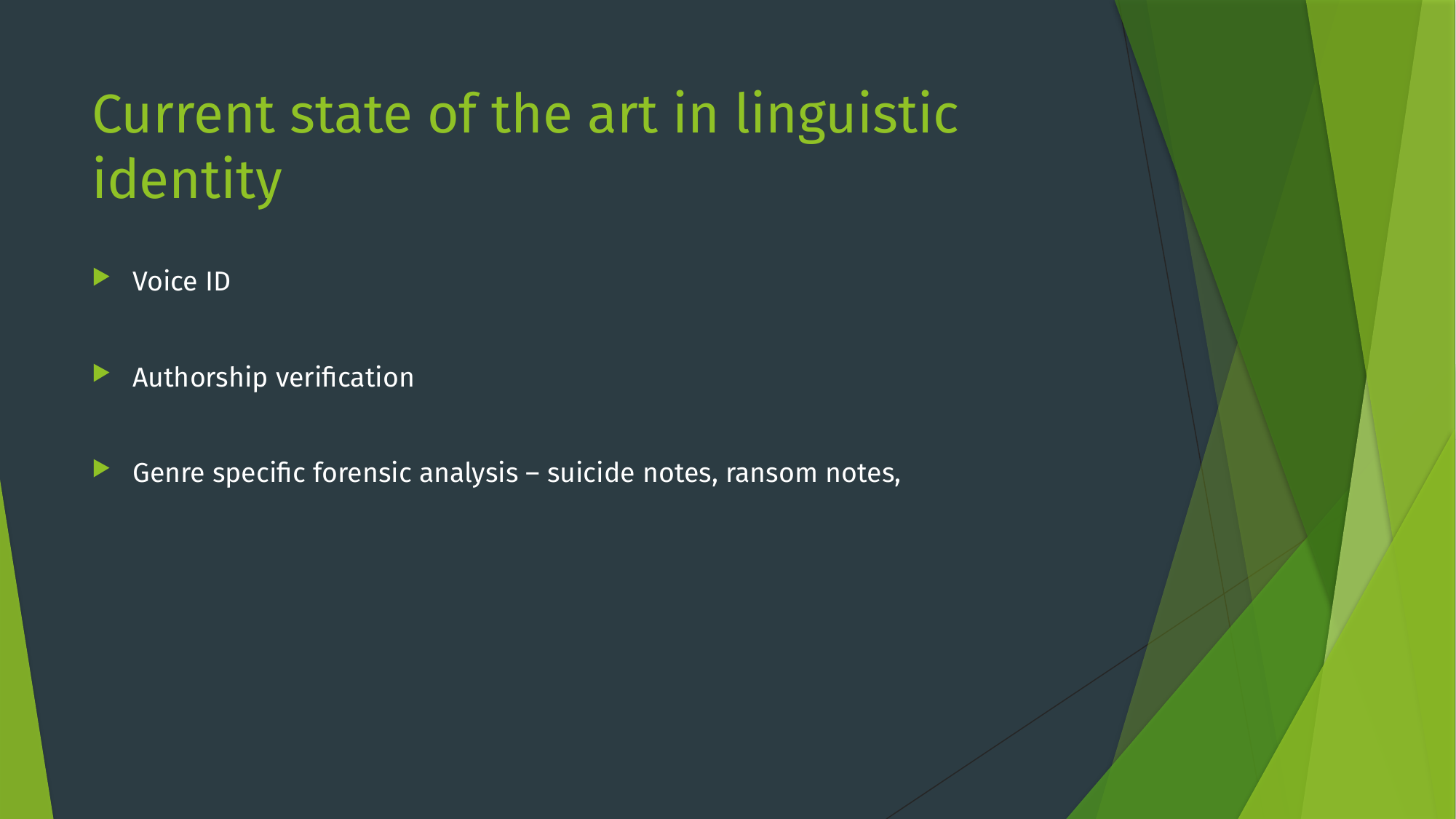

# Current state of the art in linguistic identity
Voice ID

Authorship verification

Genre specific forensic analysis – suicide notes, ransom notes,